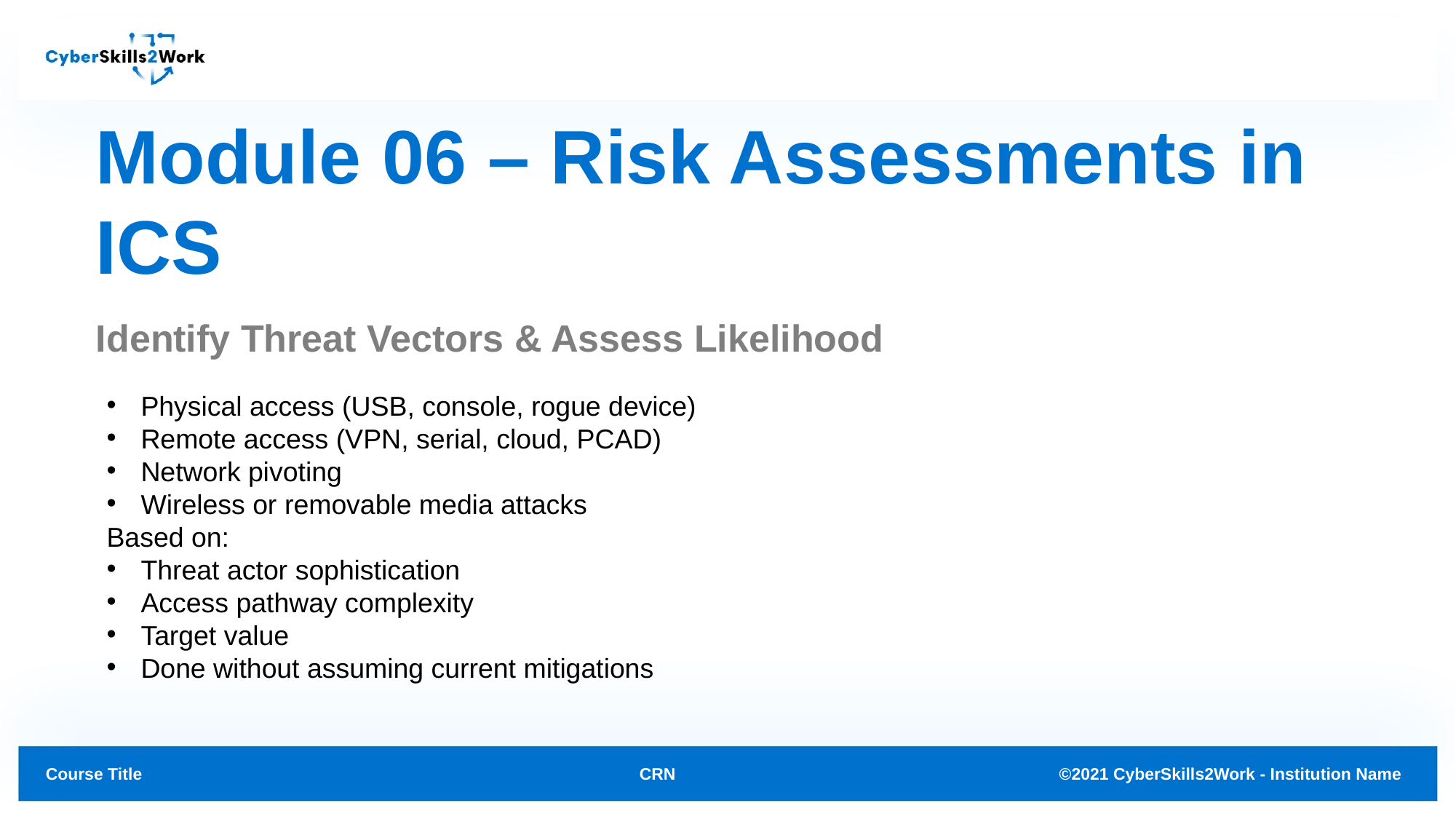

# Module 06 – Risk Assessments in ICS
Identify Threat Vectors & Assess Likelihood
Physical access (USB, console, rogue device)
Remote access (VPN, serial, cloud, PCAD)
Network pivoting
Wireless or removable media attacks
Based on:
Threat actor sophistication
Access pathway complexity
Target value
Done without assuming current mitigations

CRN
©2021 CyberSkills2Work - Institution Name
Course Title